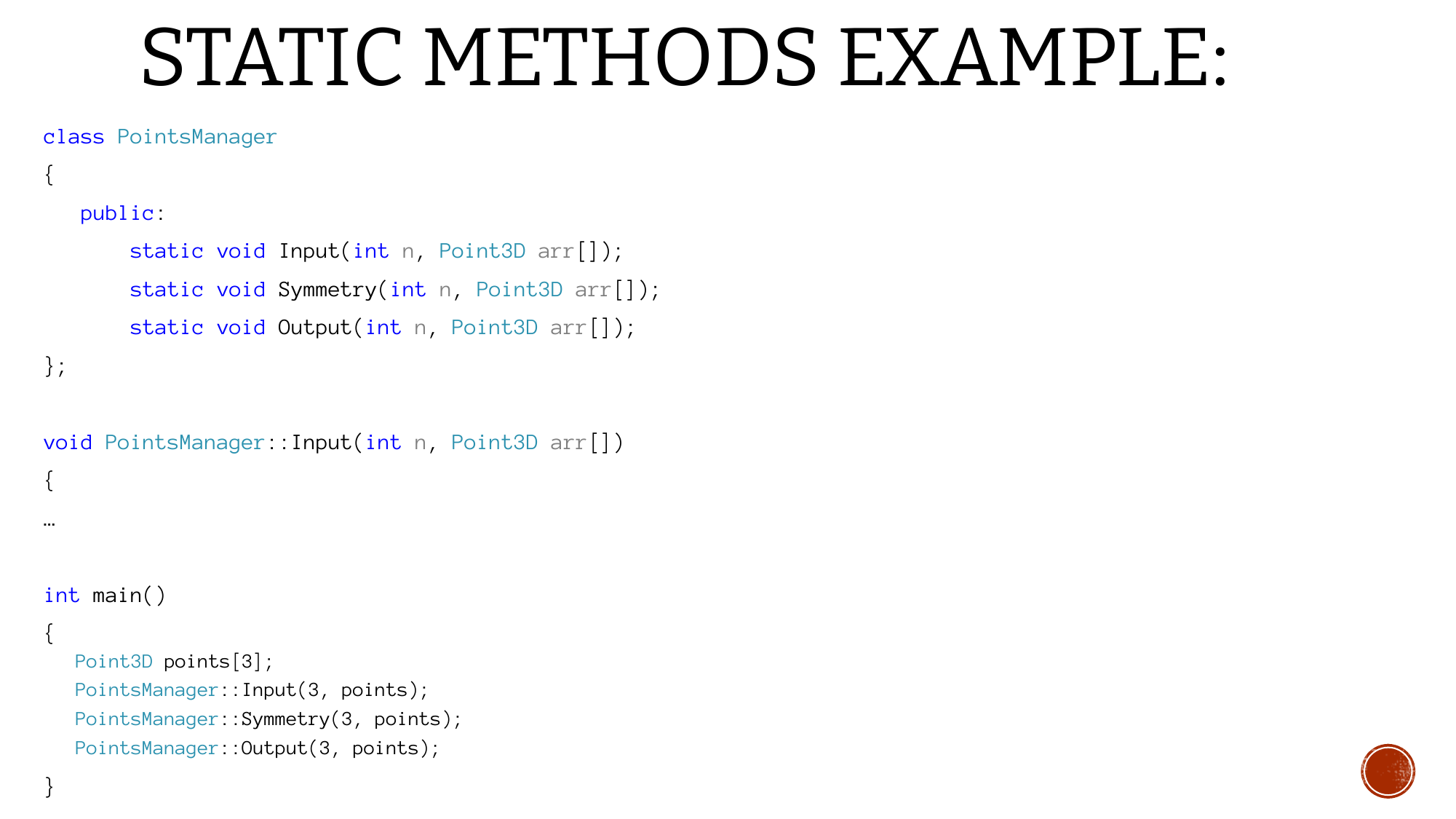

# Static methods Example:
class PointsManager
{
   public:
       static void Input(int n, Point3D arr[]);
       static void Symmetry(int n, Point3D arr[]);
       static void Output(int n, Point3D arr[]);
};

void PointsManager::Input(int n, Point3D arr[])
{
…

int main()
{
Point3D points[3];
PointsManager::Input(3, points);
PointsManager::Symmetry(3, points);
PointsManager::Output(3, points);
}